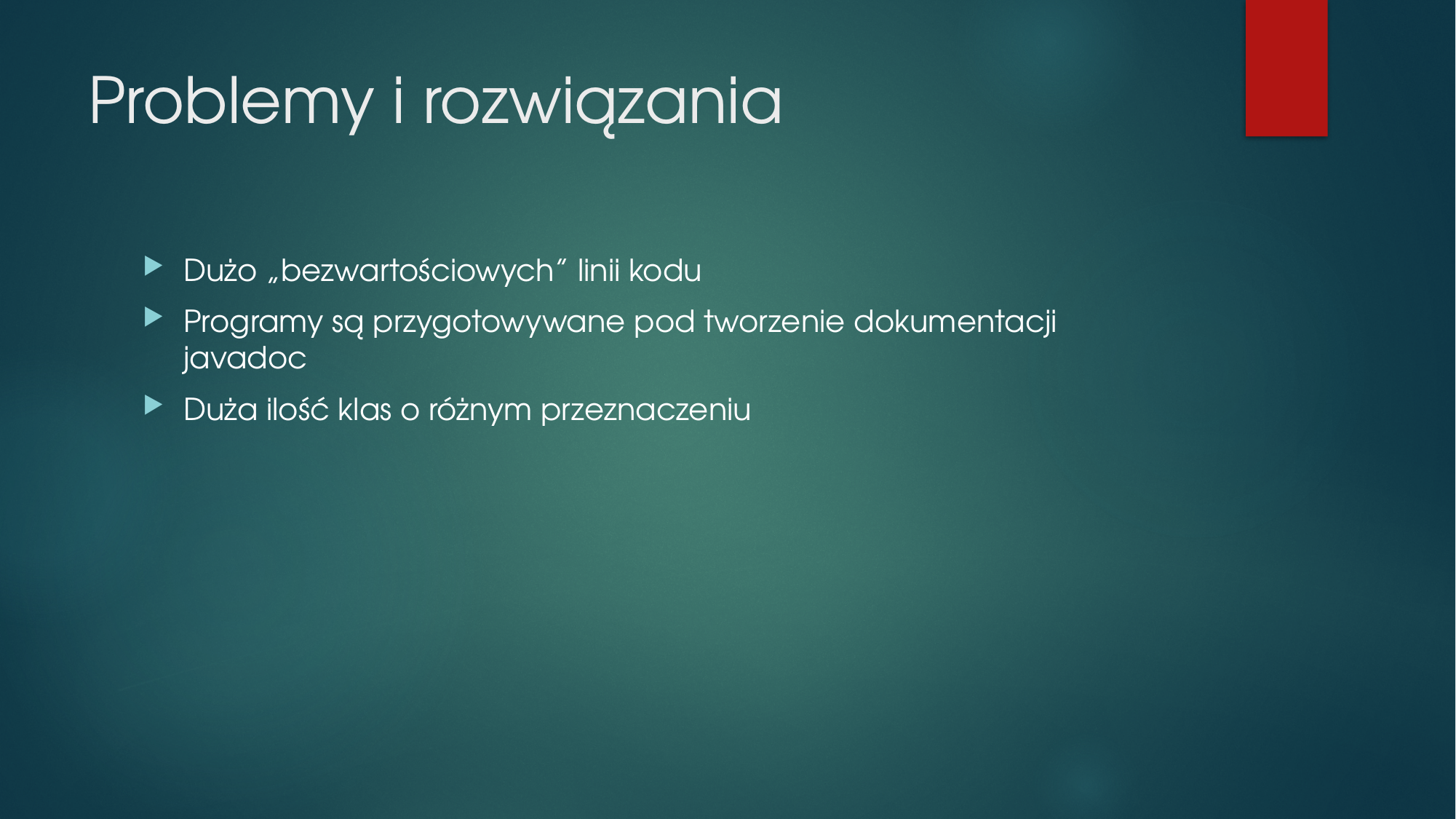

# Problemy i rozwiązania
Dużo „bezwartościowych” linii kodu
Programy są przygotowywane pod tworzenie dokumentacji javadoc
Duża ilość klas o różnym przeznaczeniu